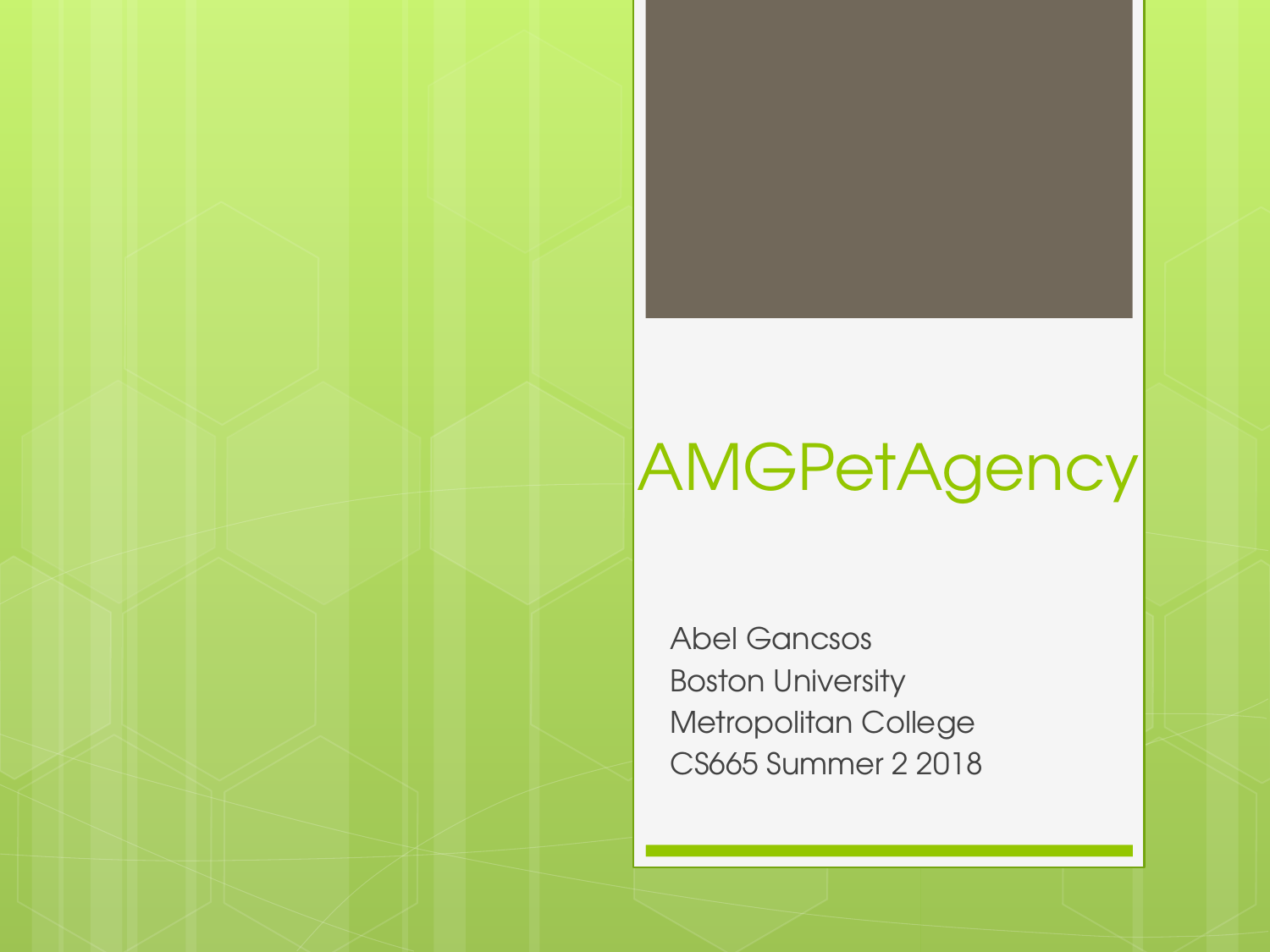

# AMGPetAgency
Abel Gancsos
Boston University
Metropolitan College
CS665 Summer 2 2018